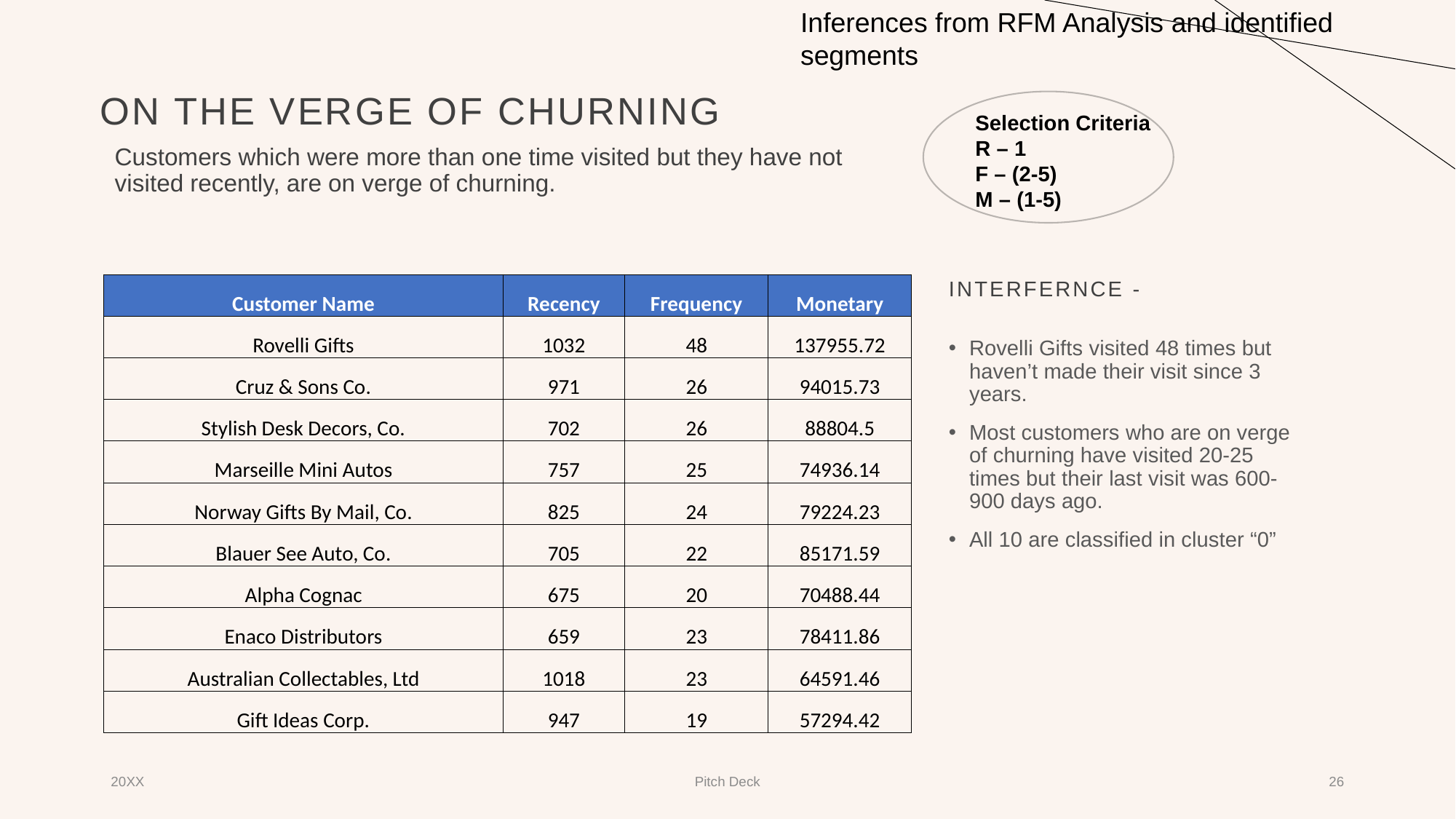

Inferences from RFM Analysis and identified segments

# on the verge of churning

Selection Criteria
R – 1
F – (2-5)
M – (1-5)
Customers which were more than one time visited but they have not visited recently, are on verge of churning.
INTERFERNCE -
| Customer Name | Recency | Frequency | Monetary |
| --- | --- | --- | --- |
| Rovelli Gifts | 1032 | 48 | 137955.72 |
| Cruz & Sons Co. | 971 | 26 | 94015.73 |
| Stylish Desk Decors, Co. | 702 | 26 | 88804.5 |
| Marseille Mini Autos | 757 | 25 | 74936.14 |
| Norway Gifts By Mail, Co. | 825 | 24 | 79224.23 |
| Blauer See Auto, Co. | 705 | 22 | 85171.59 |
| Alpha Cognac | 675 | 20 | 70488.44 |
| Enaco Distributors | 659 | 23 | 78411.86 |
| Australian Collectables, Ltd | 1018 | 23 | 64591.46 |
| Gift Ideas Corp. | 947 | 19 | 57294.42 |
Rovelli Gifts visited 48 times but haven’t made their visit since 3 years.
Most customers who are on verge of churning have visited 20-25 times but their last visit was 600-900 days ago.
All 10 are classified in cluster “0”
20XX
Pitch Deck
26